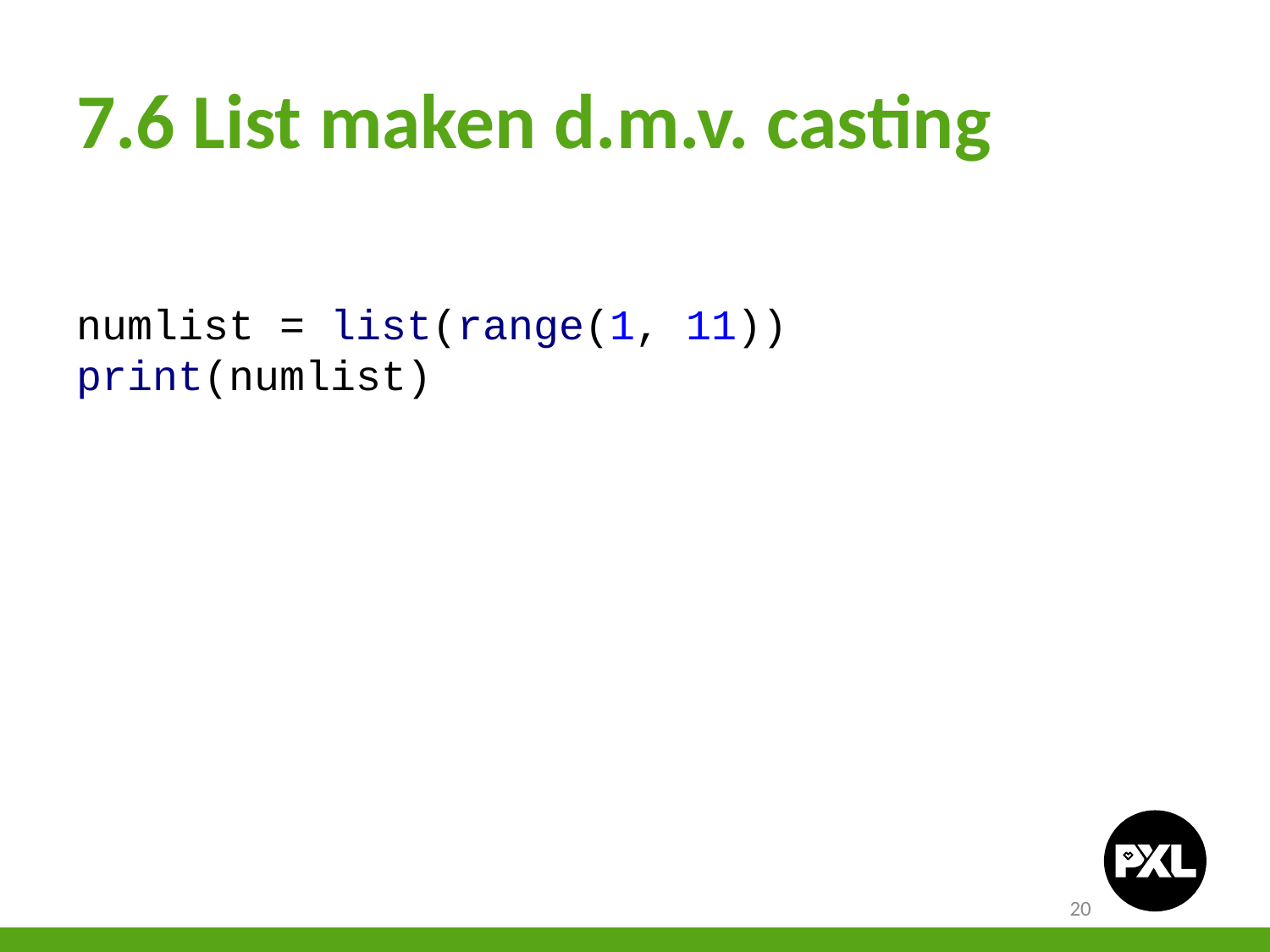

# 7.6 List maken d.m.v. casting
numlist = list(range(1, 11))
print(numlist)
20